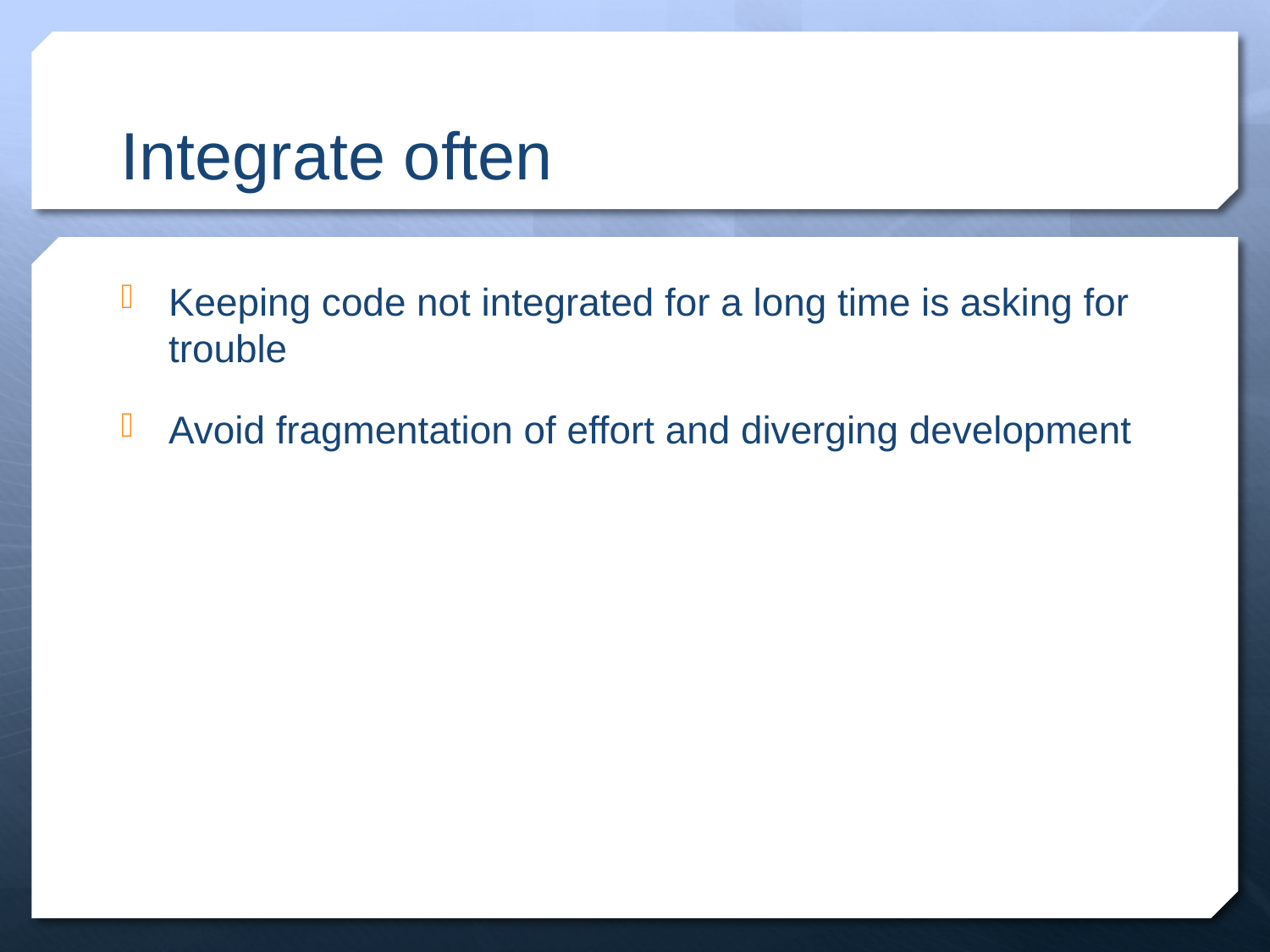

# Integrate often
Keeping code not integrated for a long time is asking for trouble
Avoid fragmentation of effort and diverging development